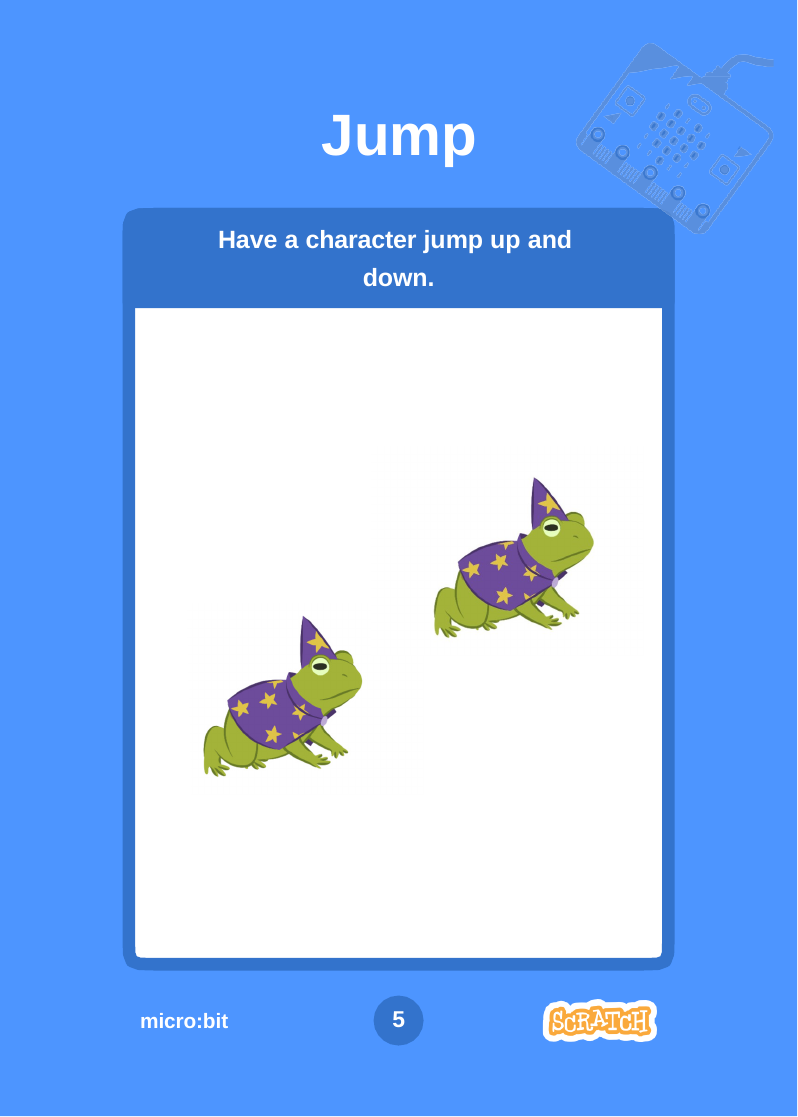

# Jump
A
B
Have a character jump up and
down.

5
micro:bit